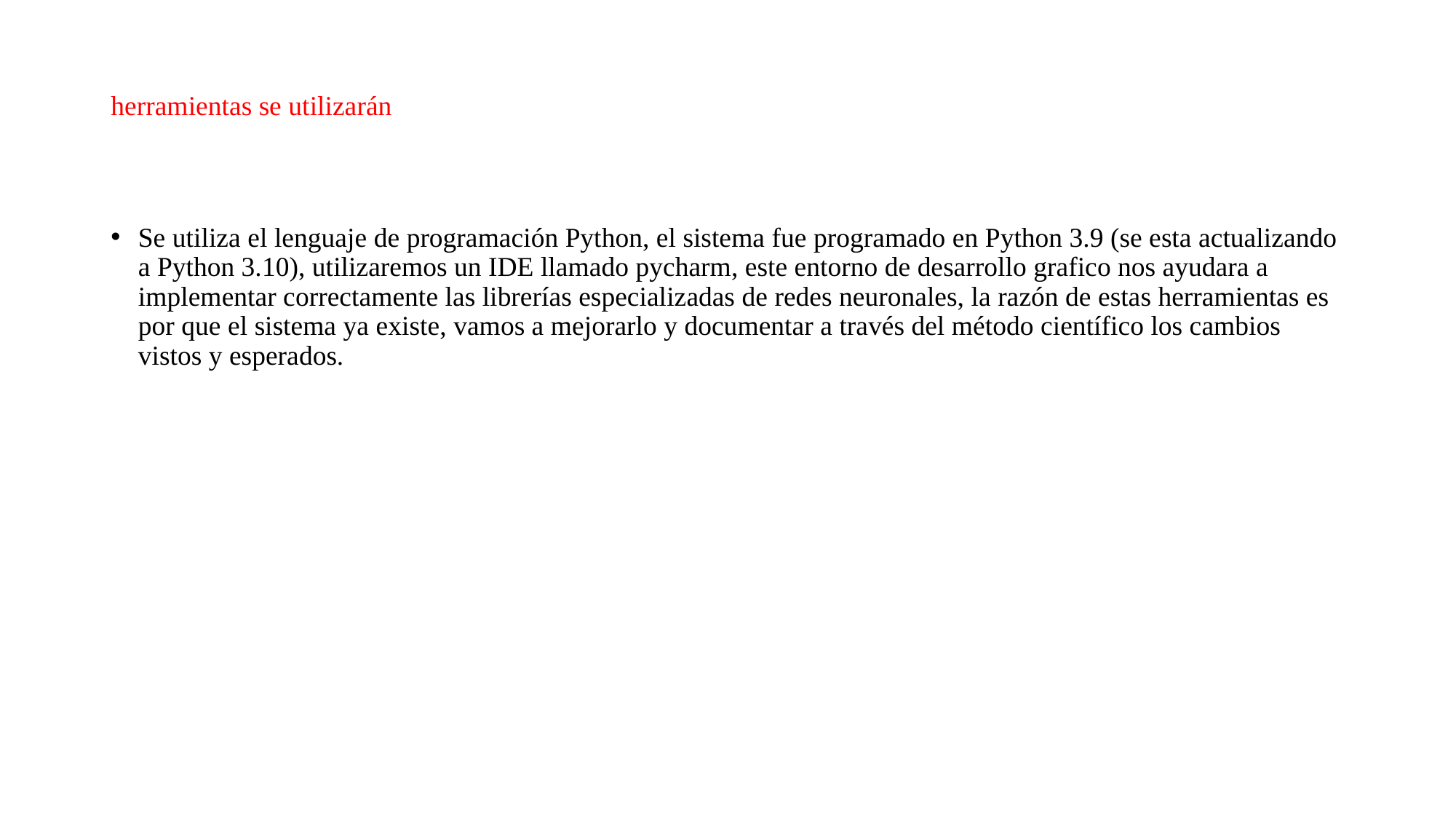

# herramientas se utilizarán
Se utiliza el lenguaje de programación Python, el sistema fue programado en Python 3.9 (se esta actualizando a Python 3.10), utilizaremos un IDE llamado pycharm, este entorno de desarrollo grafico nos ayudara a implementar correctamente las librerías especializadas de redes neuronales, la razón de estas herramientas es por que el sistema ya existe, vamos a mejorarlo y documentar a través del método científico los cambios vistos y esperados.